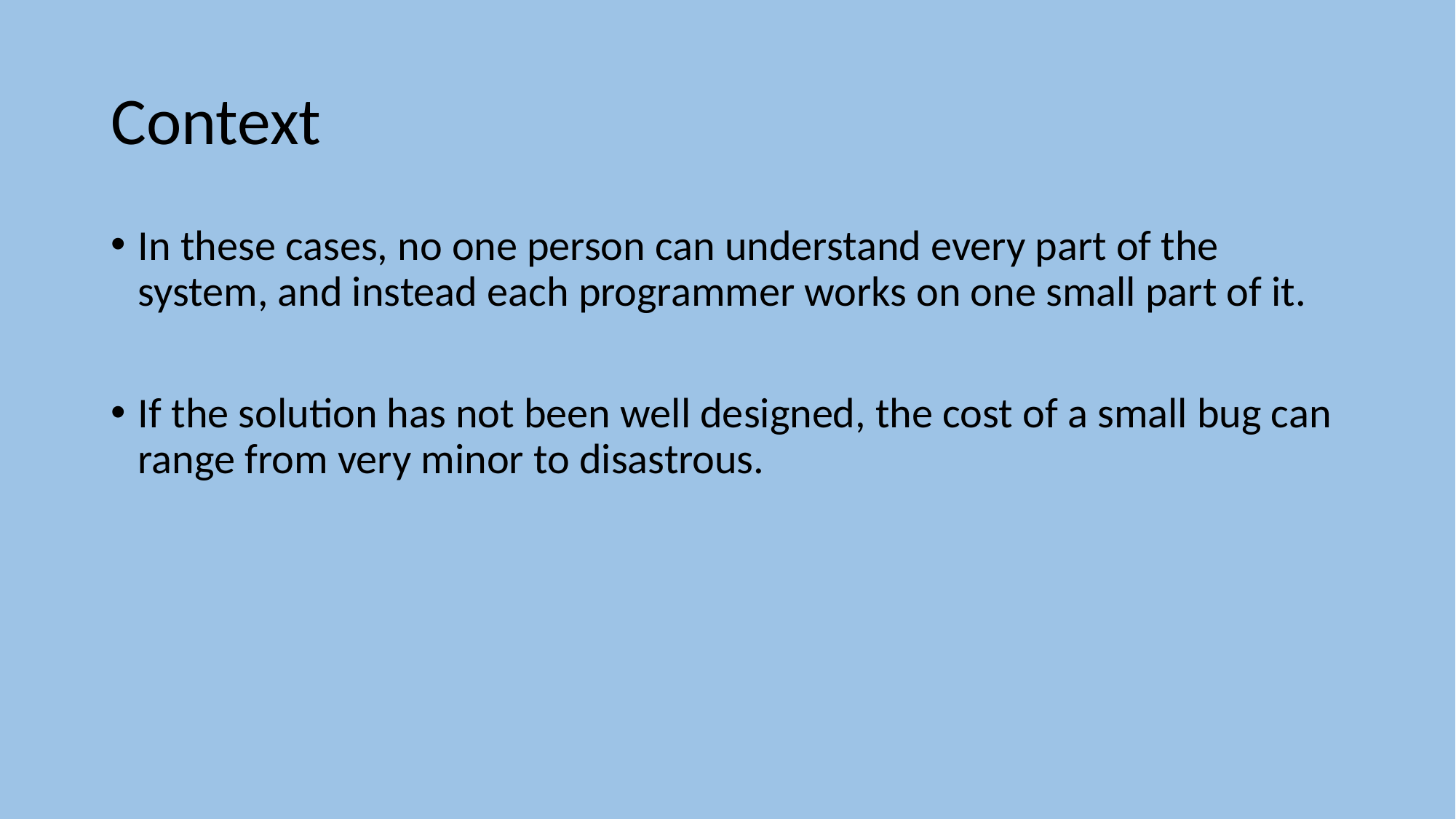

# Context
In these cases, no one person can understand every part of the system, and instead each programmer works on one small part of it.

If the solution has not been well designed, the cost of a small bug can range from very minor to disastrous.